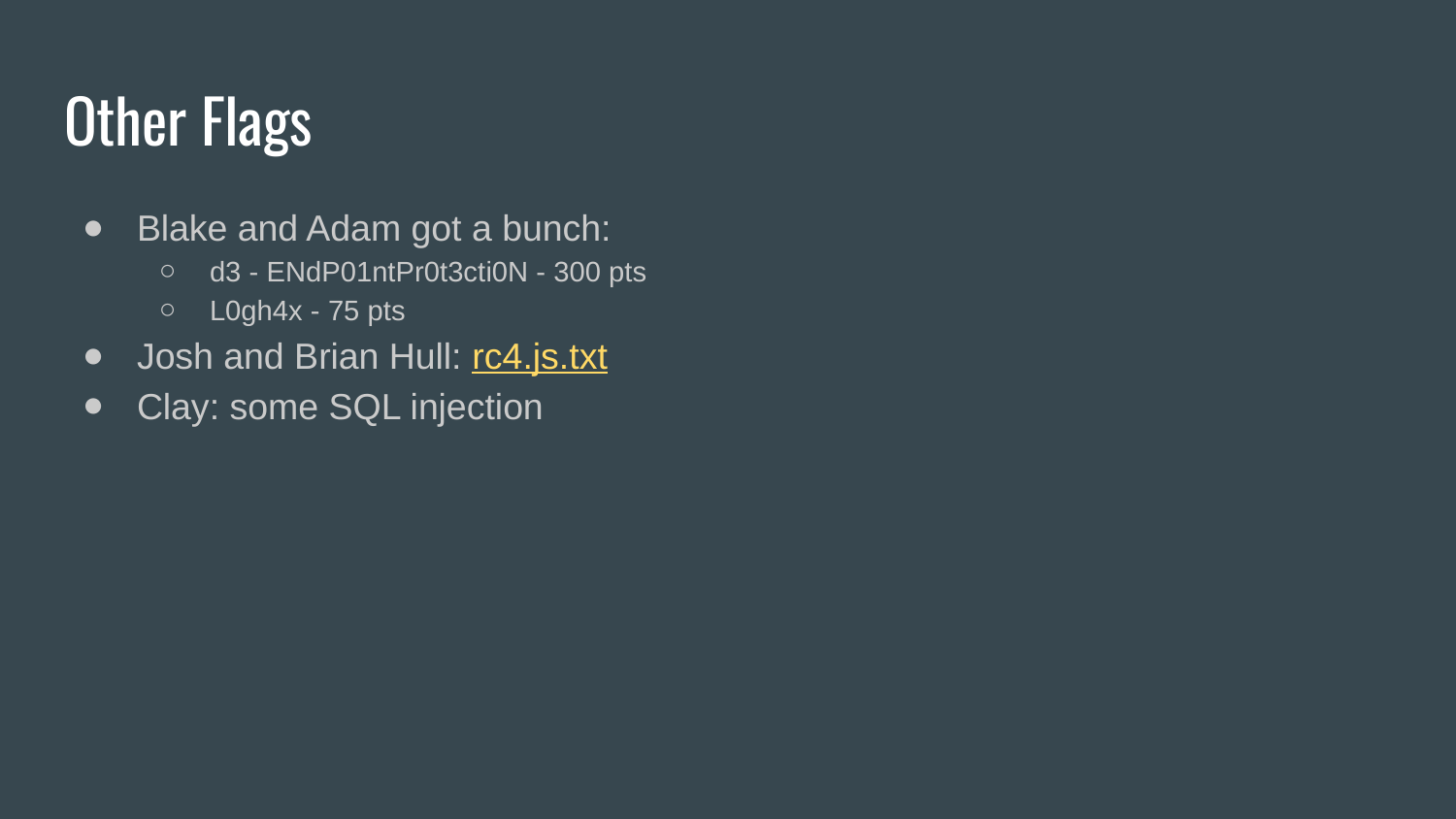

# Other Flags

Blake and Adam got a bunch:
d3 - ENdP01ntPr0t3cti0N - 300 pts
L0gh4x - 75 pts
Josh and Brian Hull: rc4.js.txt
Clay: some SQL injection